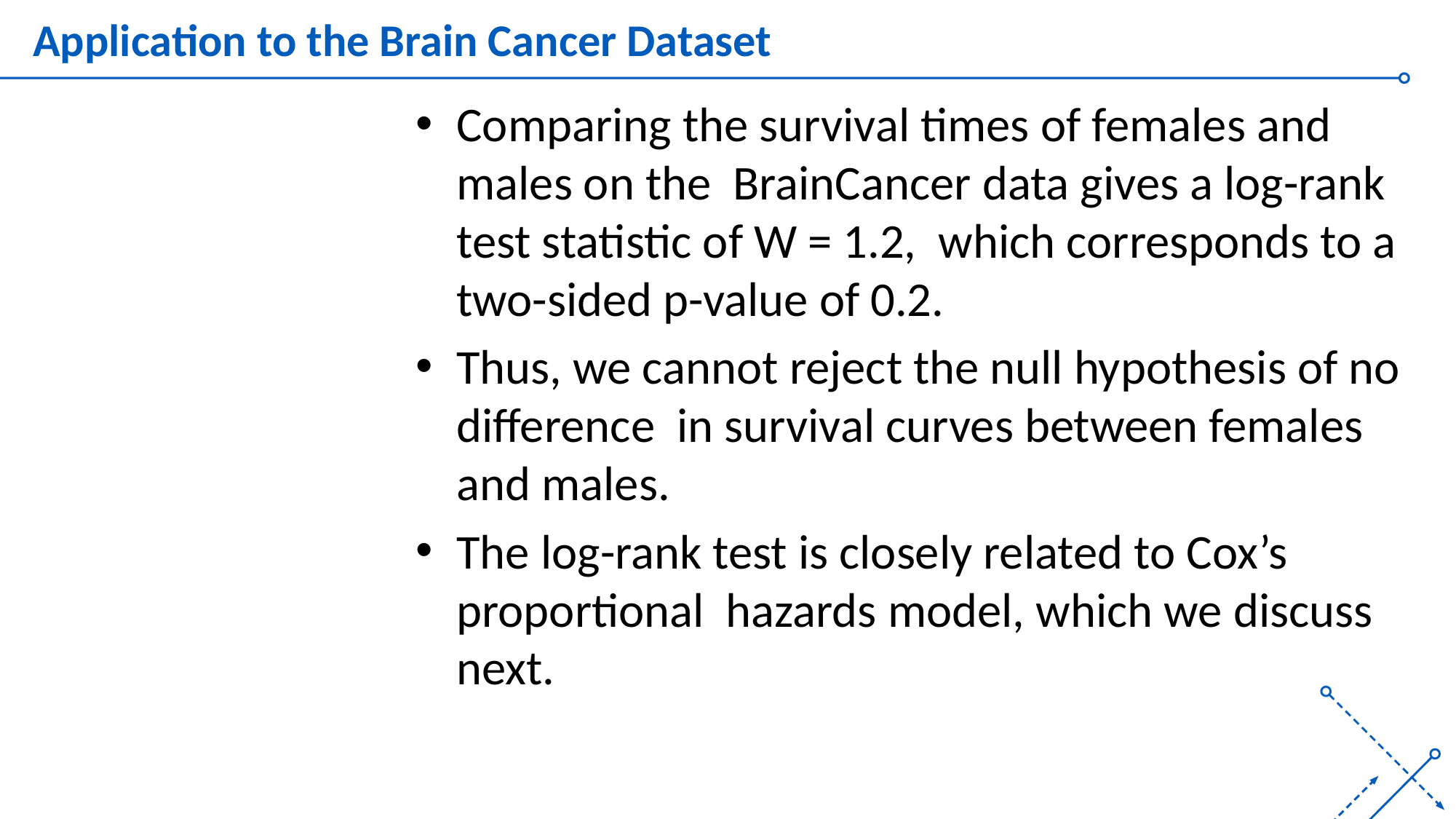

# Application to the Brain Cancer Dataset
Comparing the survival times of females and males on the  BrainCancer data gives a log-rank test statistic of W = 1.2,  which corresponds to a two-sided p-value of 0.2.
Thus, we cannot reject the null hypothesis of no difference  in survival curves between females and males.
The log-rank test is closely related to Cox’s proportional  hazards model, which we discuss next.